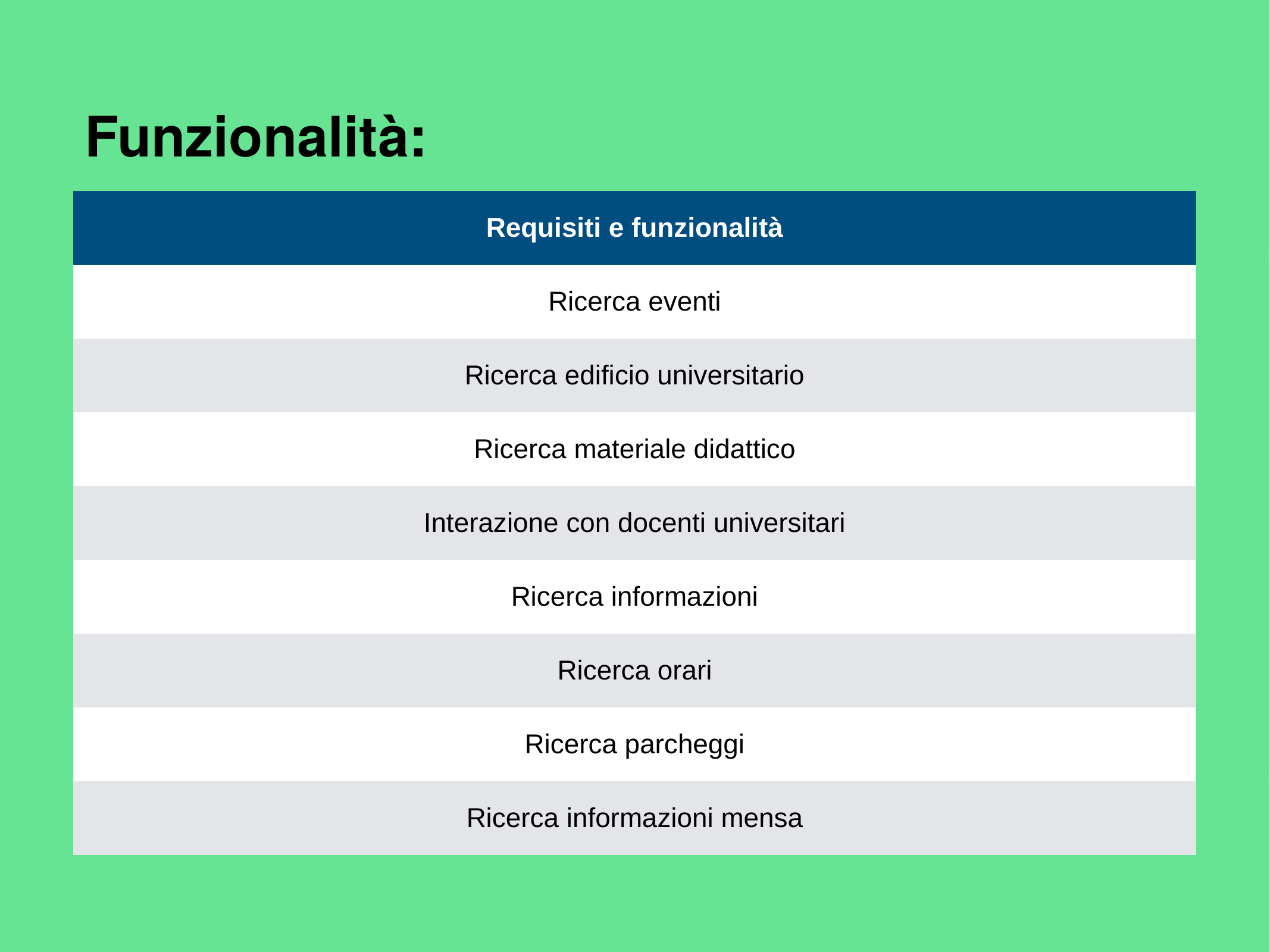

Funzionalità:
| Requisiti e funzionalità |  |  |  |
| --- | --- | --- | --- |
| Ricerca eventi |  |  |  |
| Ricerca edificio universitario |  |  |  |
| Ricerca materiale didattico |  |  |  |
| Interazione con docenti universitari |  |  |  |
| Ricerca informazioni |  |  |  |
| Ricerca orari |  |  |  |
| Ricerca parcheggi |  |  |  |
| Ricerca informazioni mensa |  |  |  |